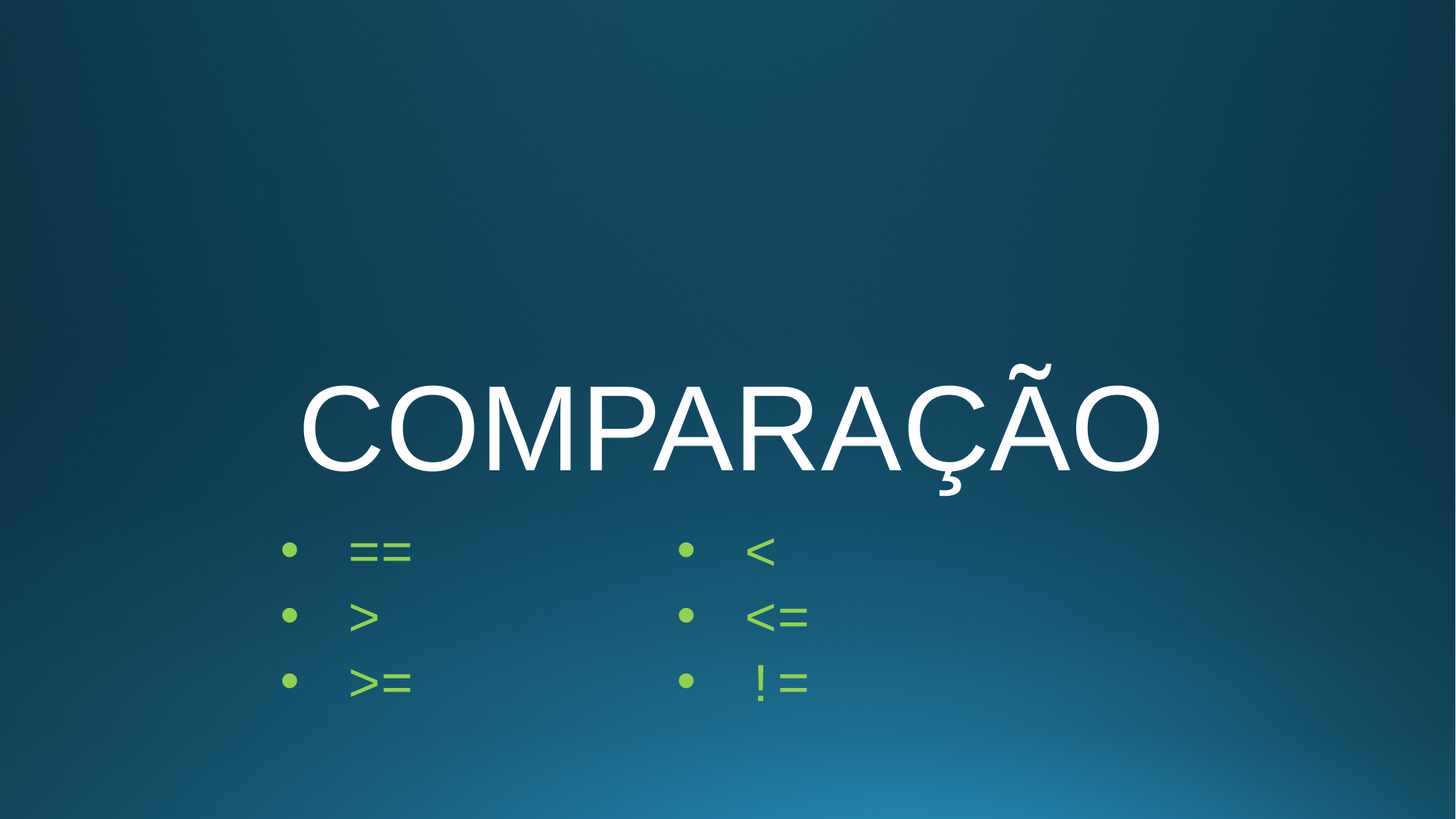

# COMPARAÇÃO
==
>
>=
<
<=
!=